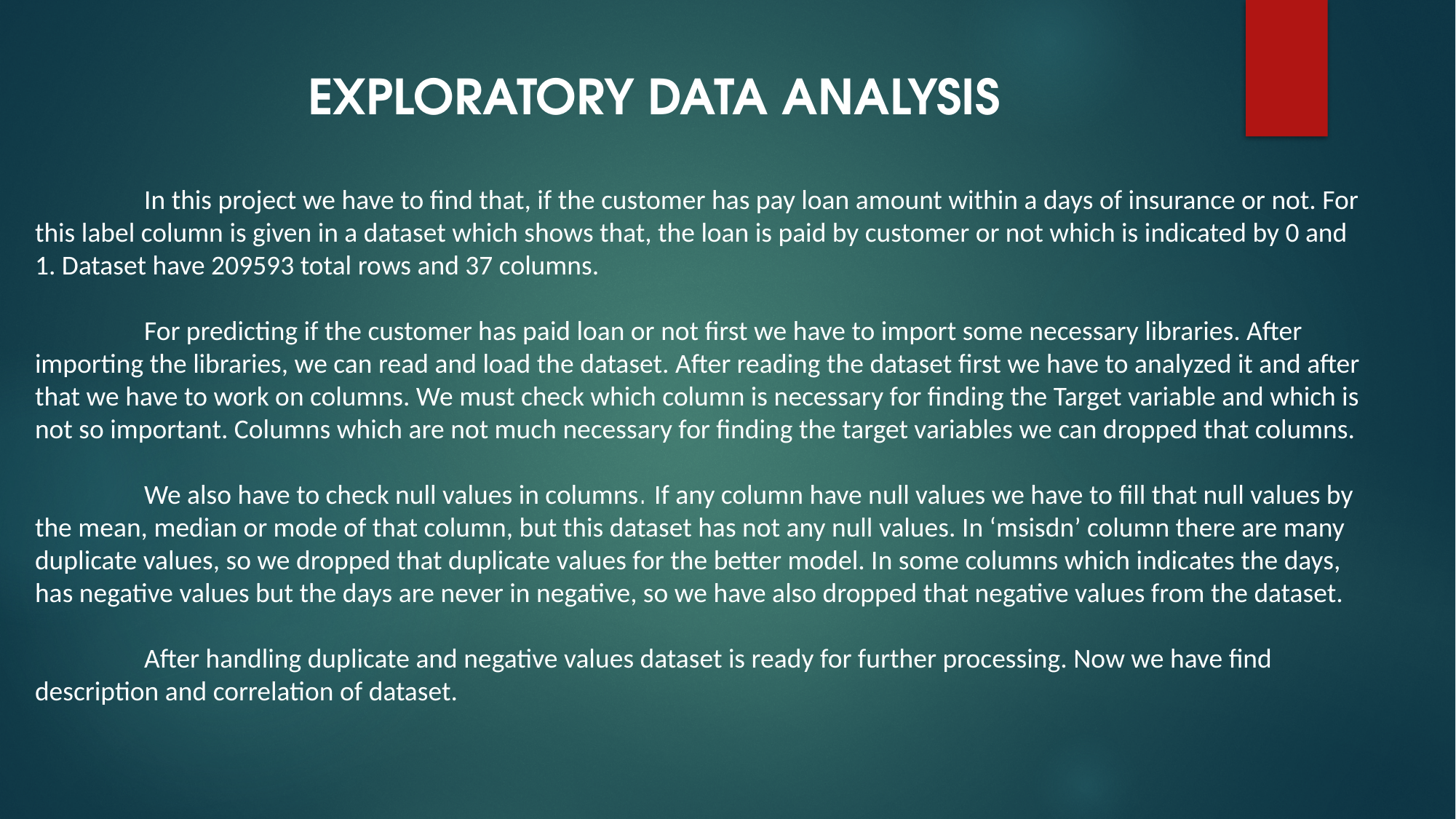

EXPLORATORY DATA ANALYSIS

	In this project we have to find that, if the customer has pay loan amount within a days of insurance or not. For this label column is given in a dataset which shows that, the loan is paid by customer or not which is indicated by 0 and 1. Dataset have 209593 total rows and 37 columns.

	For predicting if the customer has paid loan or not first we have to import some necessary libraries. After importing the libraries, we can read and load the dataset. After reading the dataset first we have to analyzed it and after that we have to work on columns. We must check which column is necessary for finding the Target variable and which is not so important. Columns which are not much necessary for finding the target variables we can dropped that columns.

	We also have to check null values in columns. If any column have null values we have to fill that null values by the mean, median or mode of that column, but this dataset has not any null values. In ‘msisdn’ column there are many duplicate values, so we dropped that duplicate values for the better model. In some columns which indicates the days, has negative values but the days are never in negative, so we have also dropped that negative values from the dataset.

	After handling duplicate and negative values dataset is ready for further processing. Now we have find description and correlation of dataset.